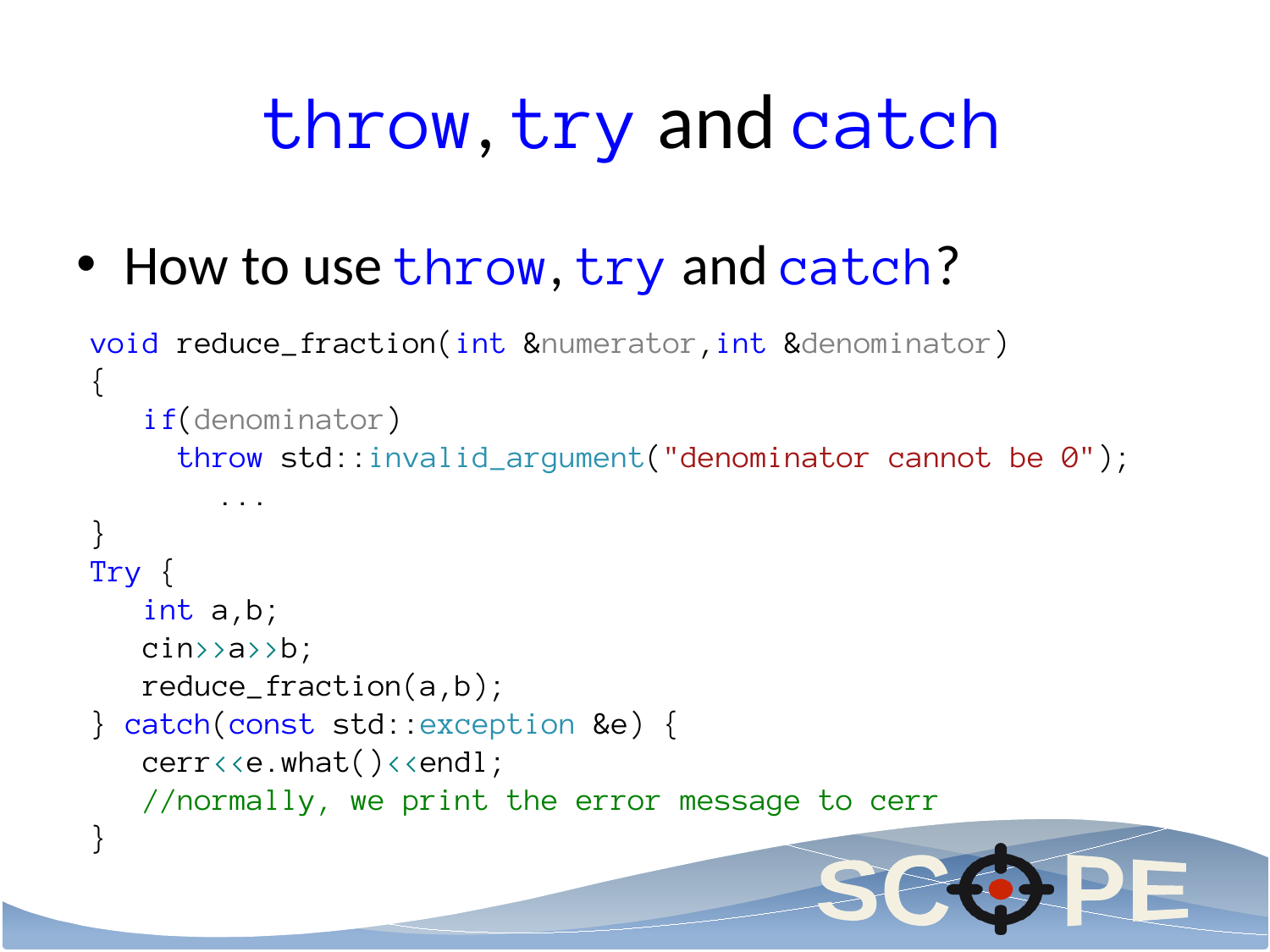

# throw, try and catch
How to use throw, try and catch?
void reduce_fraction(int &numerator,int &denominator)
{
   if(denominator)
     throw std::invalid_argument("denominator cannot be 0");
	...
}
Try {
   int a,b;
   cin>>a>>b;
   reduce_fraction(a,b);
} catch(const std::exception &e) {
   cerr<<e.what()<<endl;
   //normally, we print the error message to cerr
}